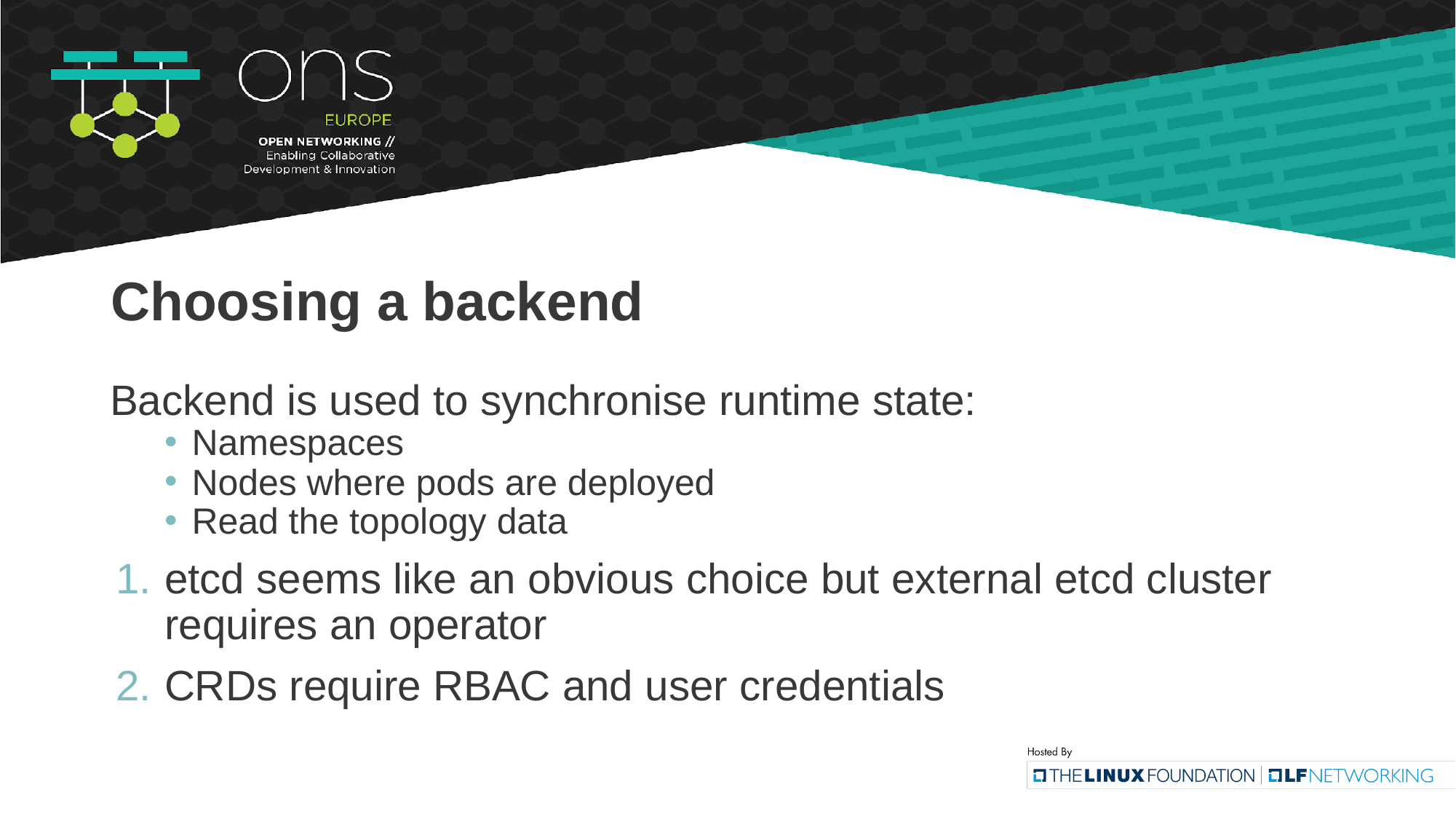

# Choosing a backend
Backend is used to synchronise runtime state:
Namespaces
Nodes where pods are deployed
Read the topology data
etcd seems like an obvious choice but external etcd cluster requires an operator
CRDs require RBAC and user credentials